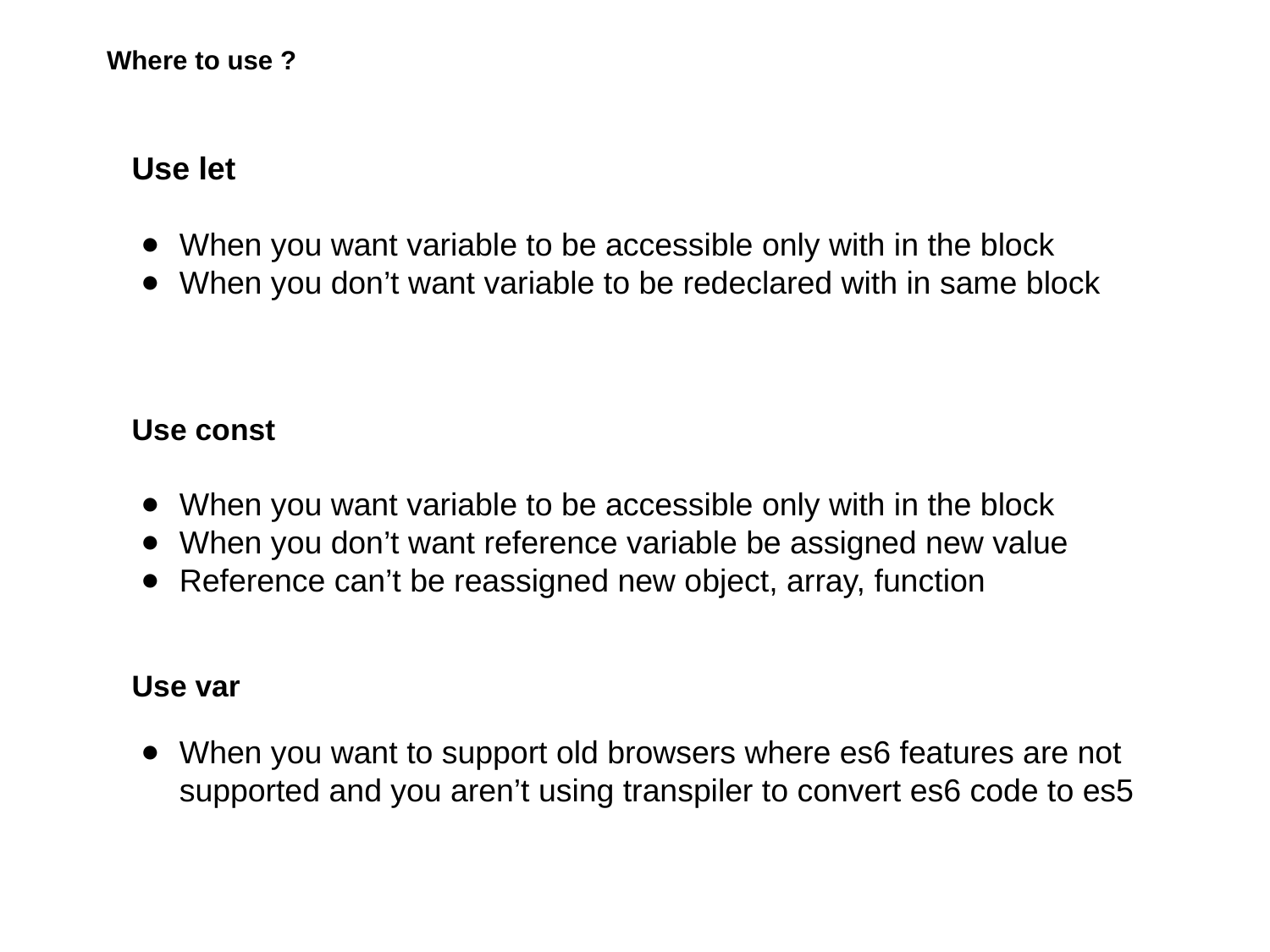

Where to use ?
Use let

When you want variable to be accessible only with in the block
When you don’t want variable to be redeclared with in same block
Use const

When you want variable to be accessible only with in the block
When you don’t want reference variable be assigned new value
Reference can’t be reassigned new object, array, function

Use var

When you want to support old browsers where es6 features are not supported and you aren’t using transpiler to convert es6 code to es5